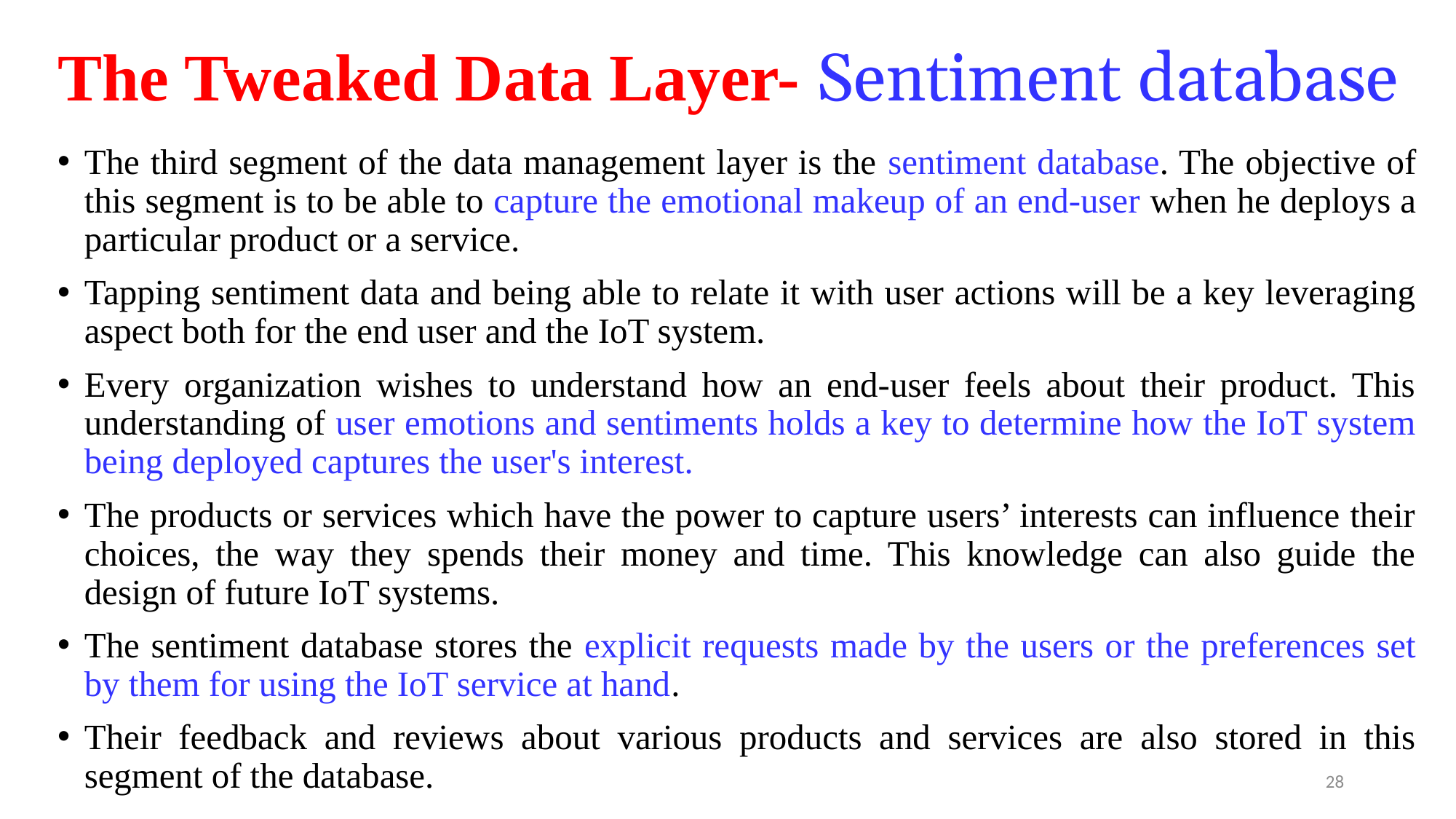

# The Tweaked Data Layer- Sentiment database
The third segment of the data management layer is the sentiment database. The objective of this segment is to be able to capture the emotional makeup of an end‐user when he deploys a particular product or a service.
Tapping sentiment data and being able to relate it with user actions will be a key leveraging aspect both for the end user and the IoT system.
Every organization wishes to understand how an end‐user feels about their product. This understanding of user emotions and sentiments holds a key to determine how the IoT system being deployed captures the user's interest.
The products or services which have the power to capture users’ interests can influence their choices, the way they spends their money and time. This knowledge can also guide the design of future IoT systems.
The sentiment database stores the explicit requests made by the users or the preferences set by them for using the IoT service at hand.
Their feedback and reviews about various products and services are also stored in this segment of the database.
28